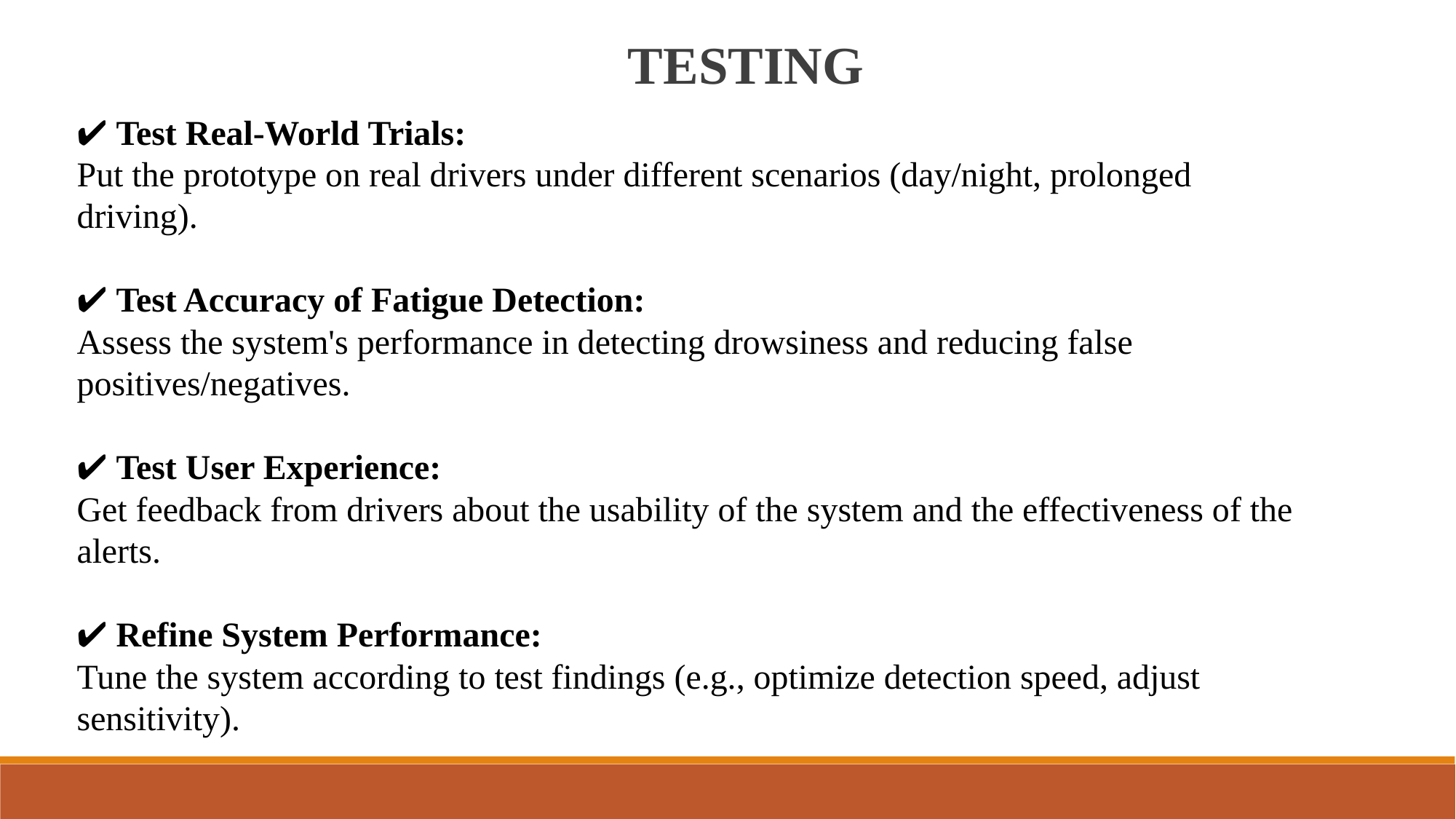

TESTING

✔ Test Real-World Trials:
Put the prototype on real drivers under different scenarios (day/night, prolonged driving).

✔ Test Accuracy of Fatigue Detection:
Assess the system's performance in detecting drowsiness and reducing false positives/negatives.

✔ Test User Experience:
Get feedback from drivers about the usability of the system and the effectiveness of the alerts.

✔ Refine System Performance:
Tune the system according to test findings (e.g., optimize detection speed, adjust sensitivity).